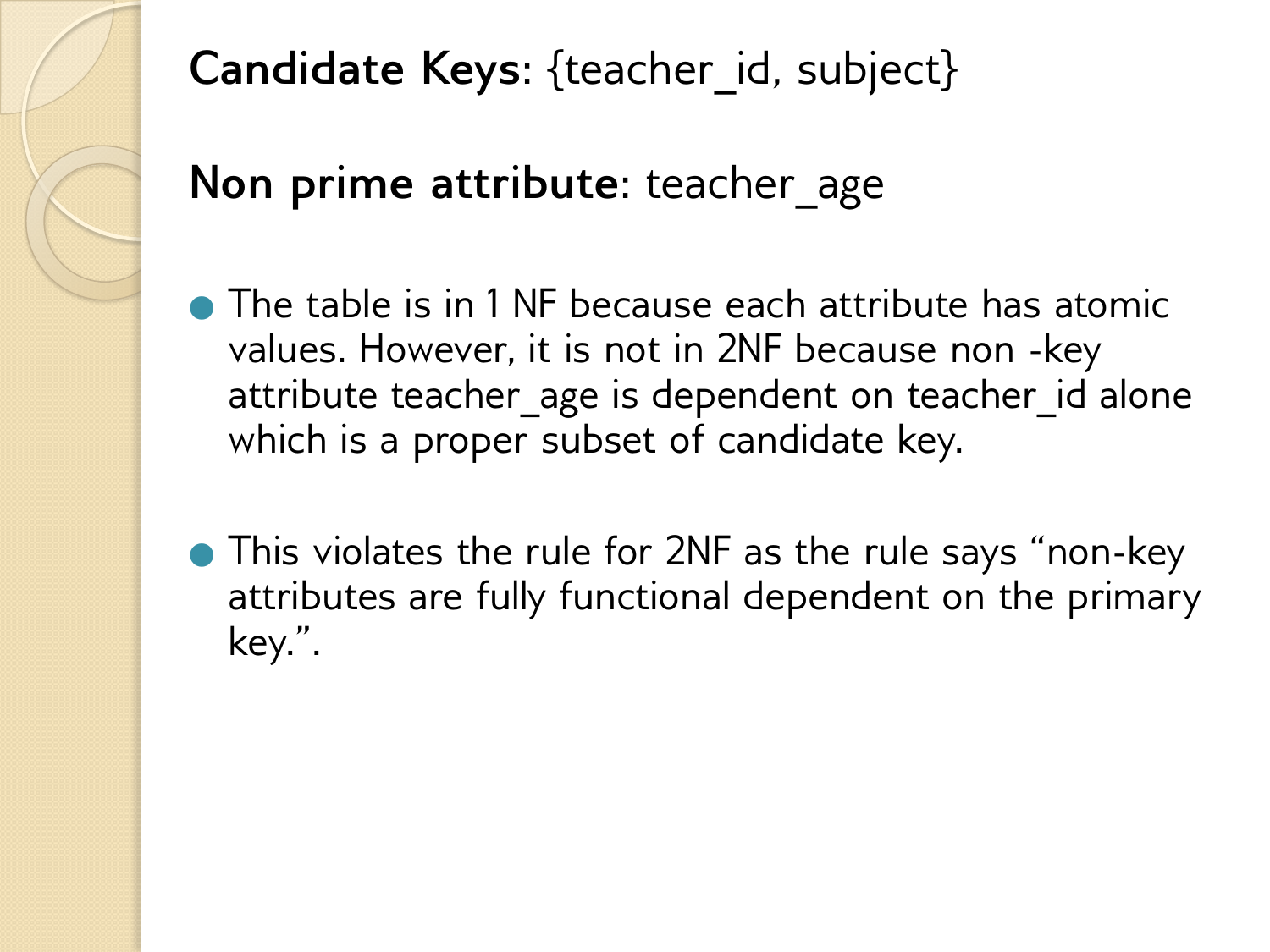

Candidate Keys: {teacher_id, subject}
Non prime attribute: teacher_age

The table is in 1 NF because each attribute has atomic values. However, it is not in 2NF because non -key attribute teacher_age is dependent on teacher_id alone which is a proper subset of candidate key.

This violates the rule for 2NF as the rule says “non-key attributes are fully functional dependent on the primary key.”.